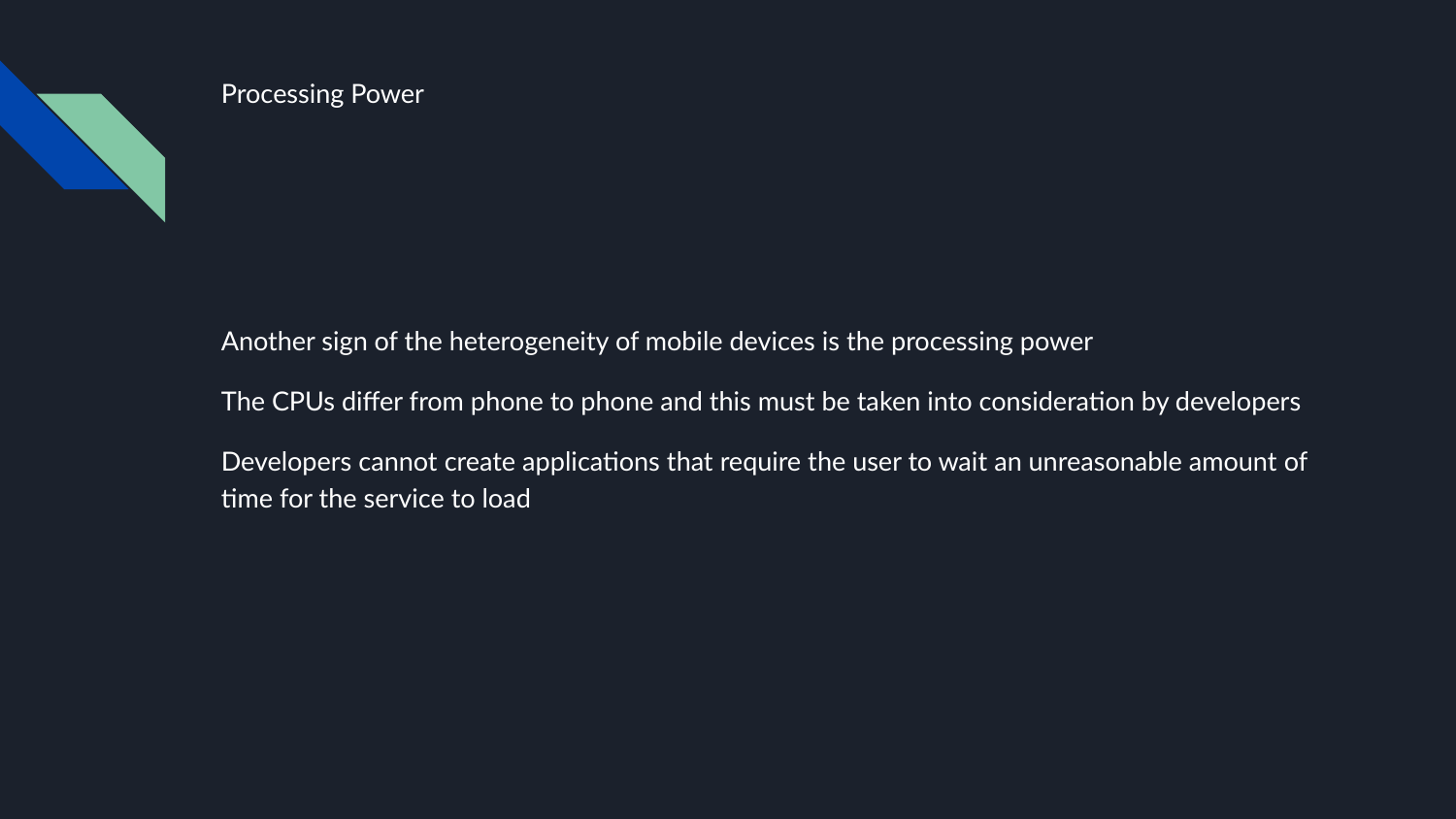

# Processing Power

Another sign of the heterogeneity of mobile devices is the processing power
The CPUs differ from phone to phone and this must be taken into consideration by developers
Developers cannot create applications that require the user to wait an unreasonable amount of time for the service to load